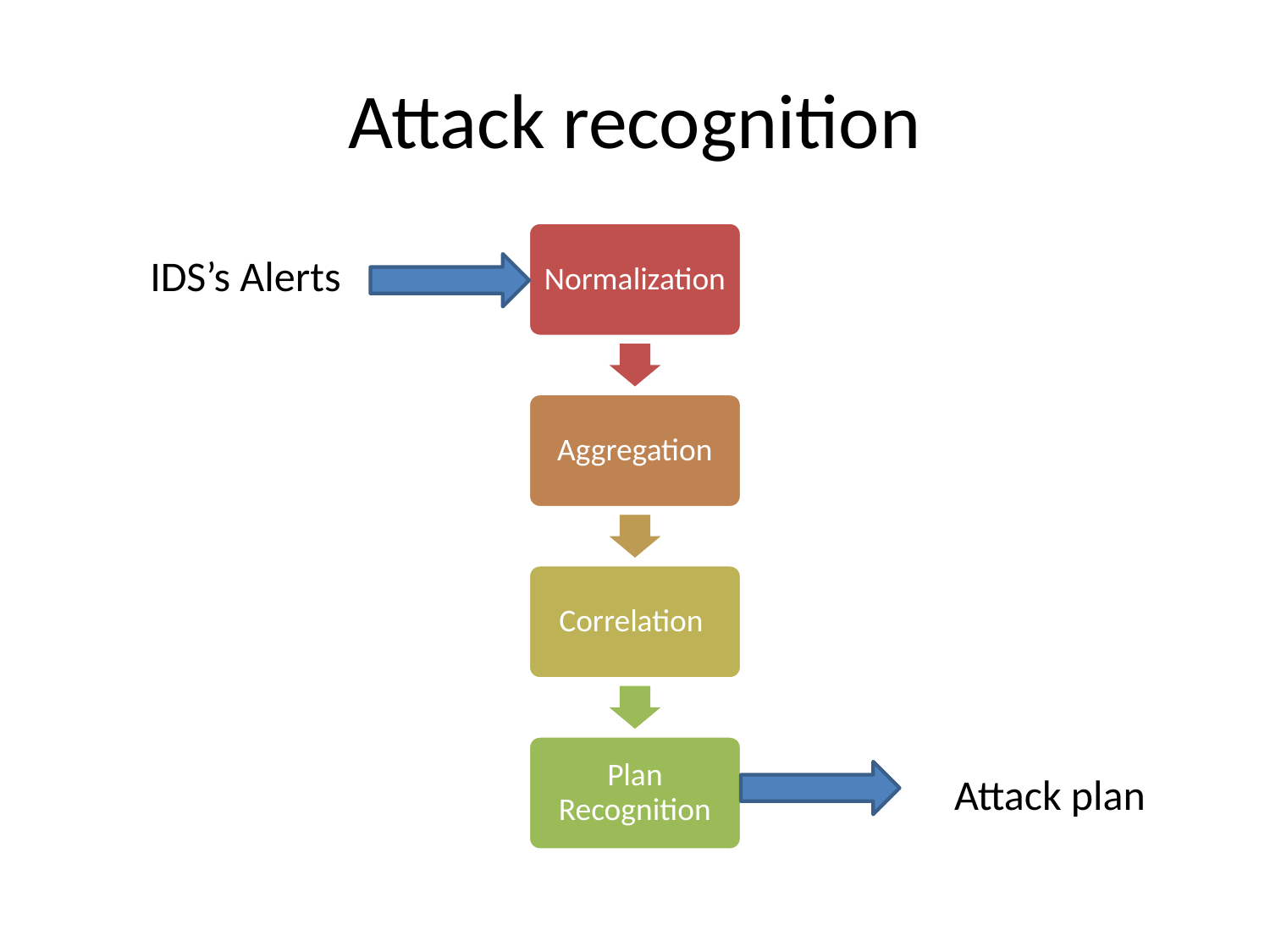

# Attack recognition
Normalization

Aggregation

Correlation

Plan Recognition
IDS’s Alerts

Attack plan